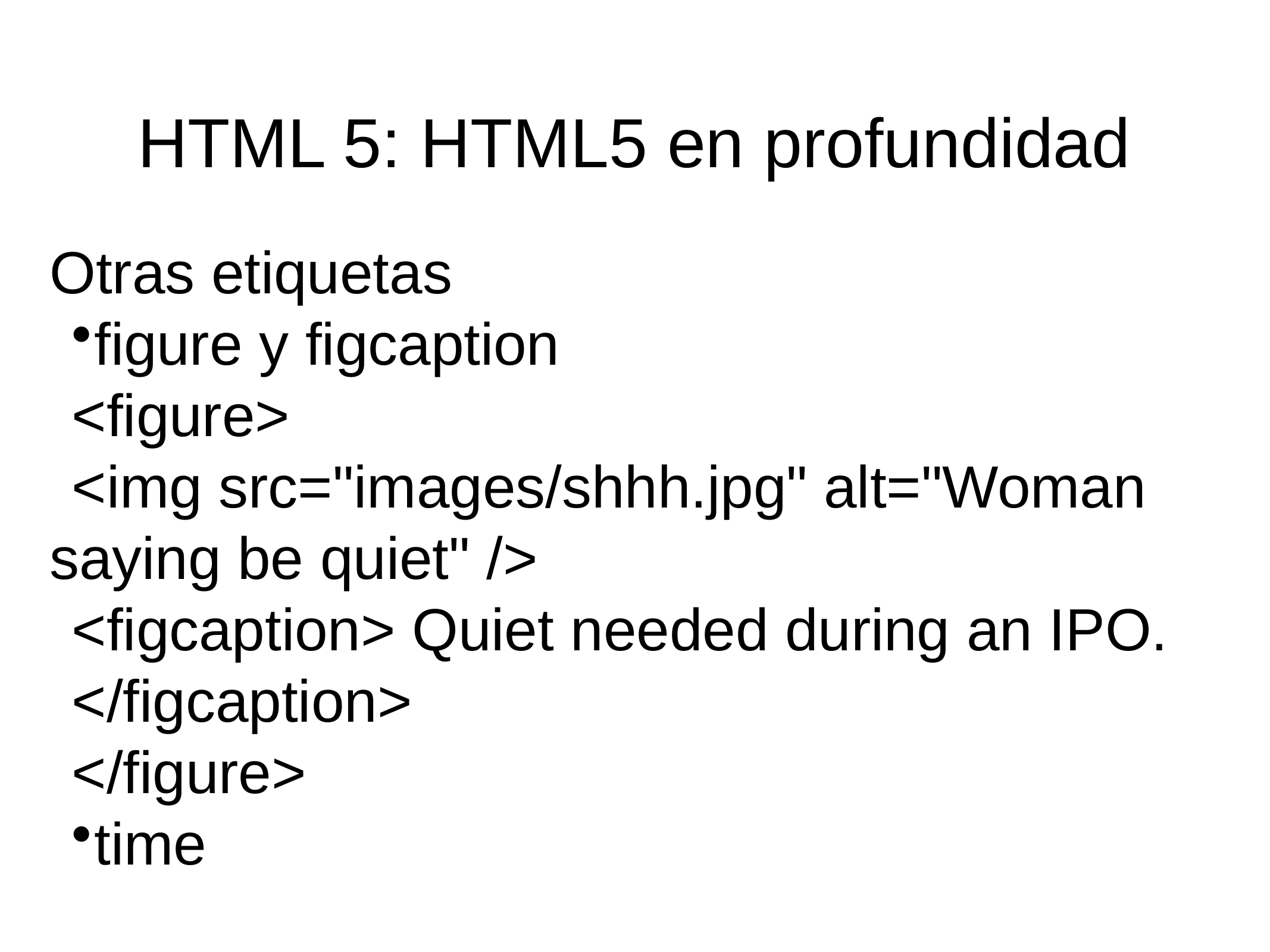

# HTML 5: HTML5 en profundidad
Otras etiquetas
figure y figcaption
<figure>
<img src="images/shhh.jpg" alt="Woman saying be quiet" />
<figcaption> Quiet needed during an IPO.
</figcaption>
</figure>
time